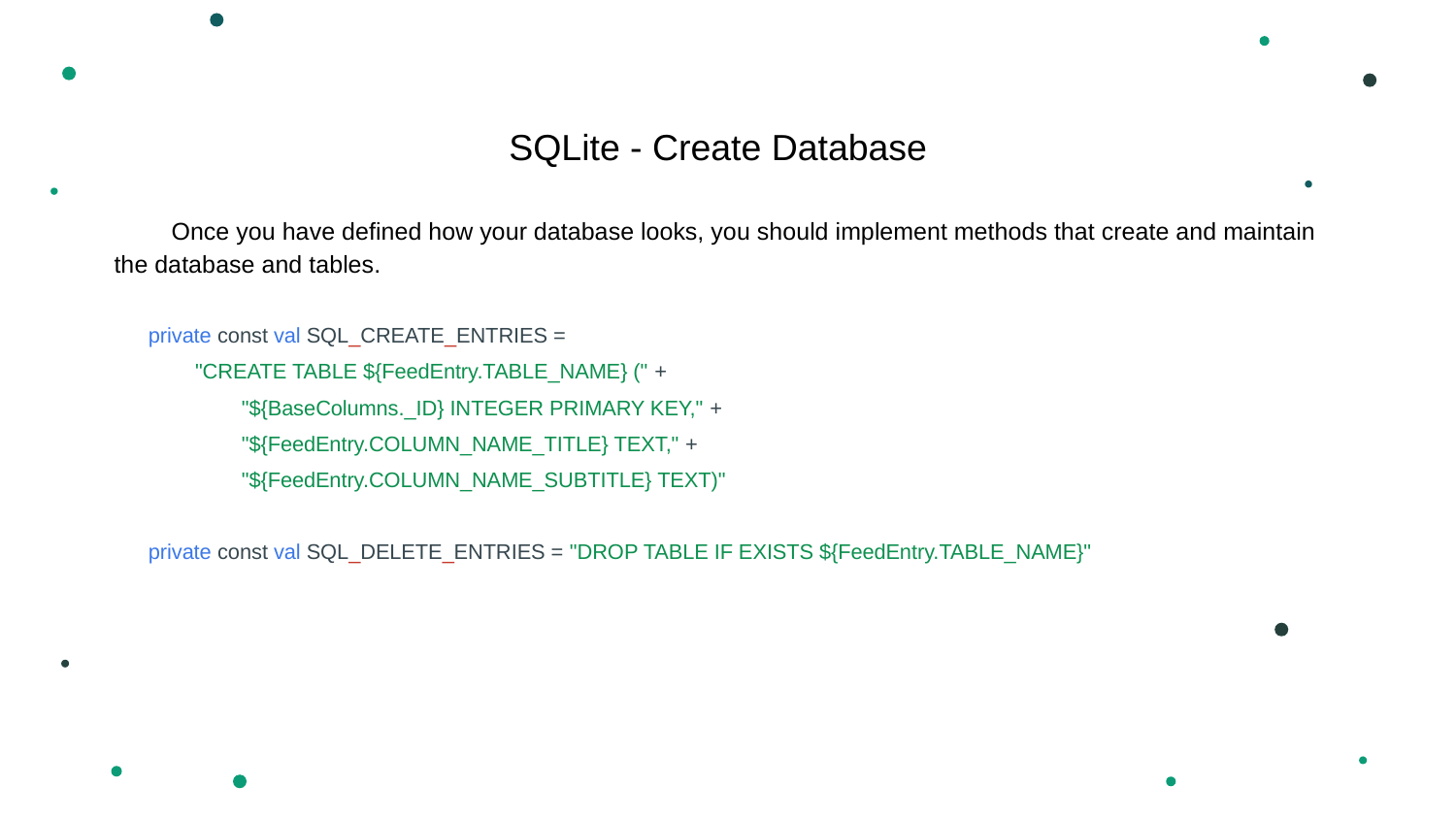

SQLite - Create Database

Once you have defined how your database looks, you should implement methods that create and maintain the database and tables.

private const val SQL_CREATE_ENTRIES =
        "CREATE TABLE ${FeedEntry.TABLE_NAME} (" +
                "${BaseColumns._ID} INTEGER PRIMARY KEY," +
                "${FeedEntry.COLUMN_NAME_TITLE} TEXT," +
                "${FeedEntry.COLUMN_NAME_SUBTITLE} TEXT)"

private const val SQL_DELETE_ENTRIES = "DROP TABLE IF EXISTS ${FeedEntry.TABLE_NAME}"